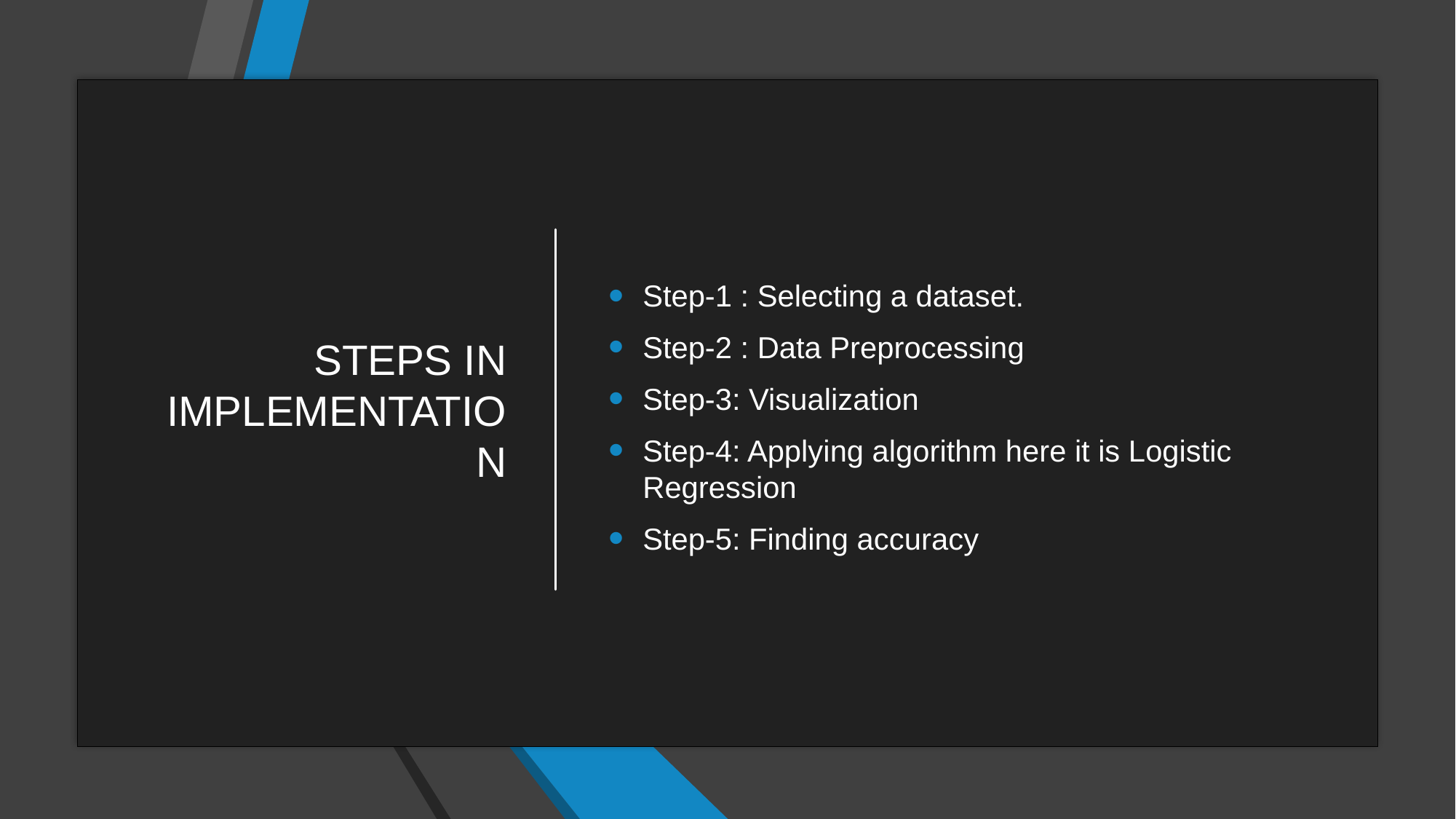

# STEPS IN IMPLEMENTATION
Step-1 : Selecting a dataset.
Step-2 : Data Preprocessing
Step-3: Visualization
Step-4: Applying algorithm here it is Logistic Regression
Step-5: Finding accuracy